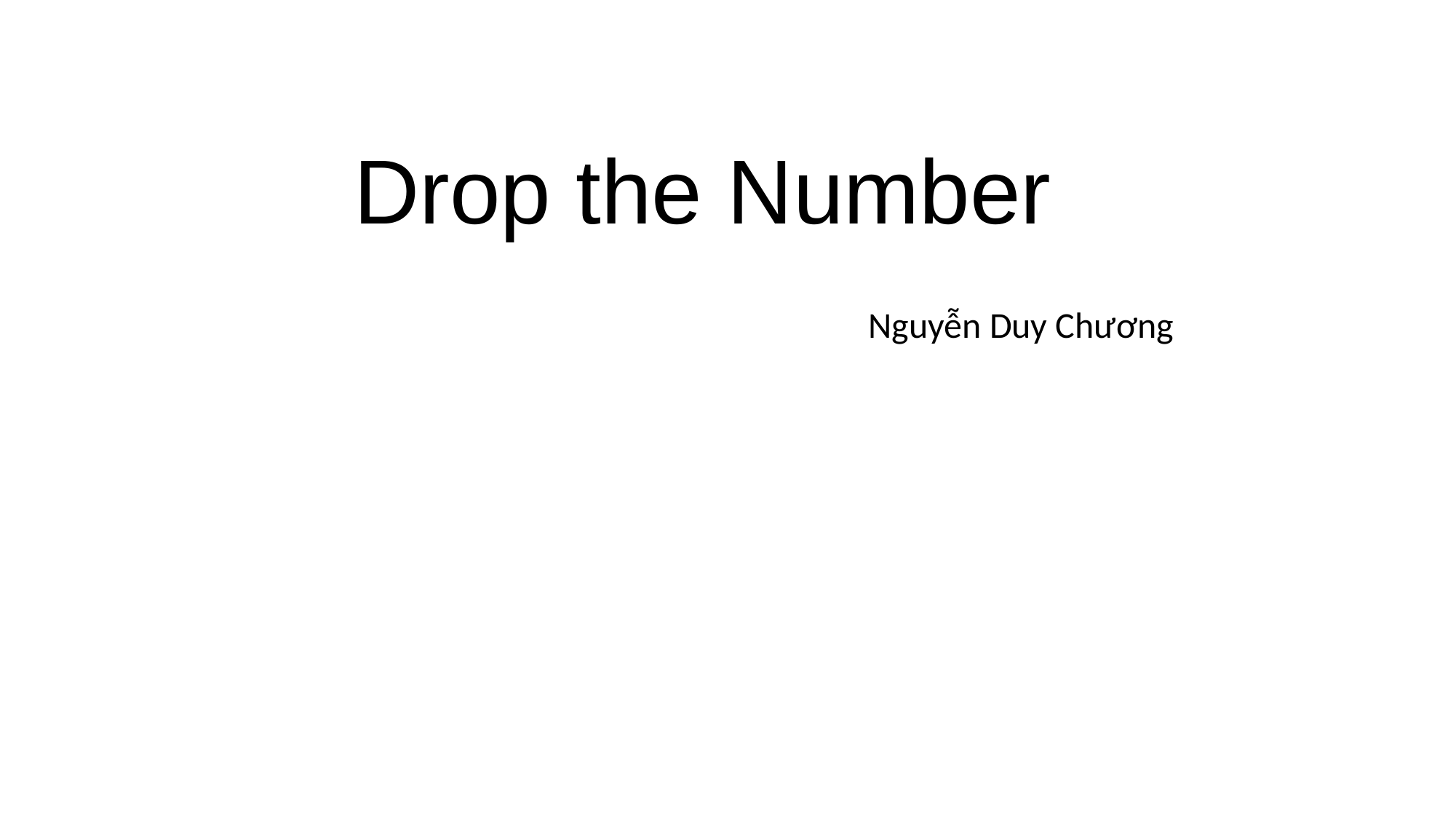

# Drop the Number
Nguyễn Duy Chương